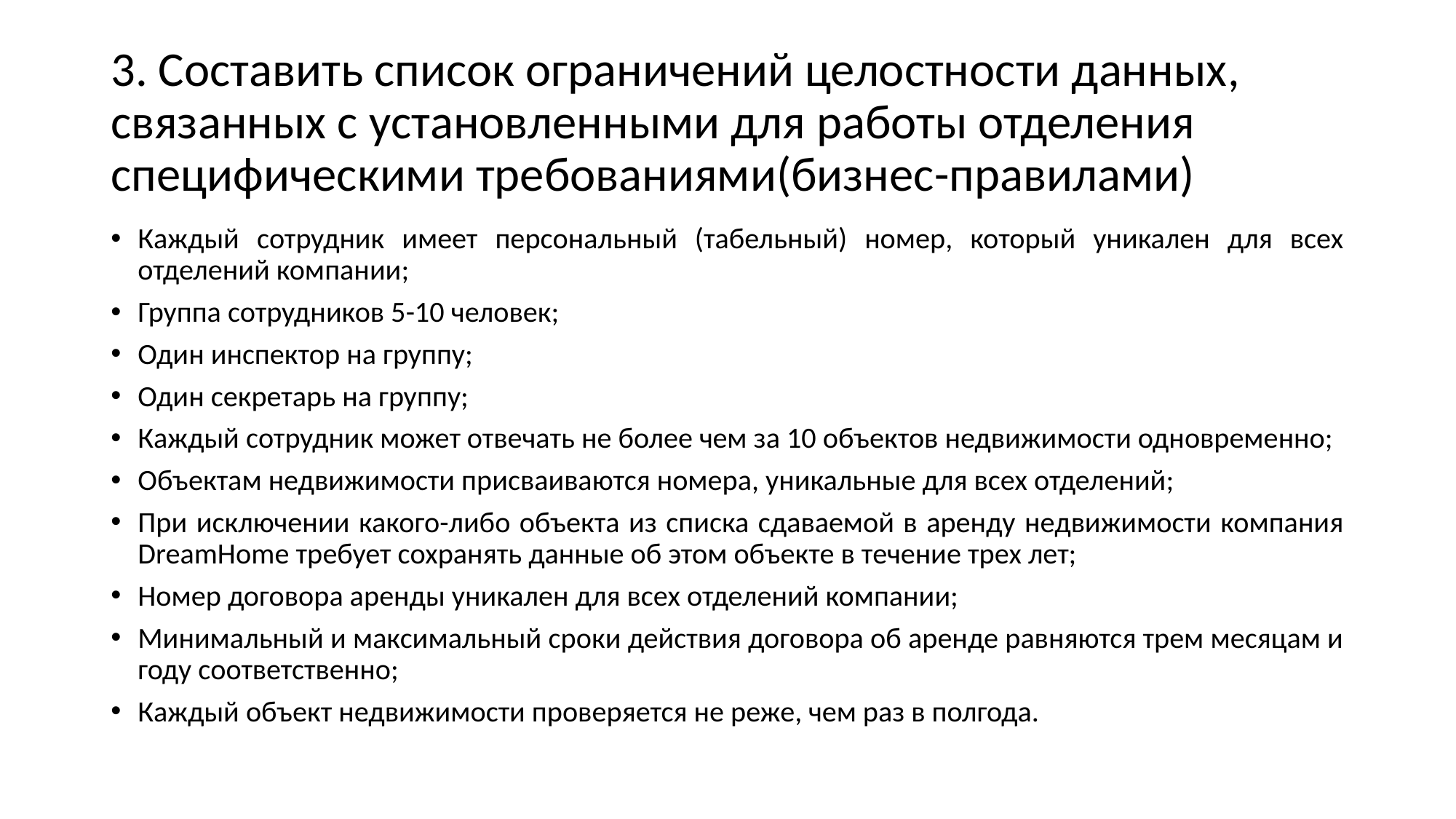

# 3. Составить список ограничений целостности данных, связанных с установленными для работы отделения специфическими требованиями(бизнес-правилами)
Каждый сотрудник имеет персональный (табельный) номер, который уникален для всех отделений компании;
Группа сотрудников 5-10 человек;
Один инспектор на группу;
Один секретарь на группу;
Каждый сотрудник может отвечать не более чем за 10 объектов недвижимости одновременно;
Объектам недвижимости присваиваются номера, уникальные для всех отделений;
При исключении какого-либо объекта из списка сдаваемой в аренду недвижимости компания DreamHome требует сохранять данные об этом объекте в течение трех лет;
Номер договора аренды уникален для всех отделений компании;
Минимальный и максимальный сроки действия договора об аренде равняются трем месяцам и году соответственно;
Каждый объект недвижимости проверяется не реже, чем раз в полгода.